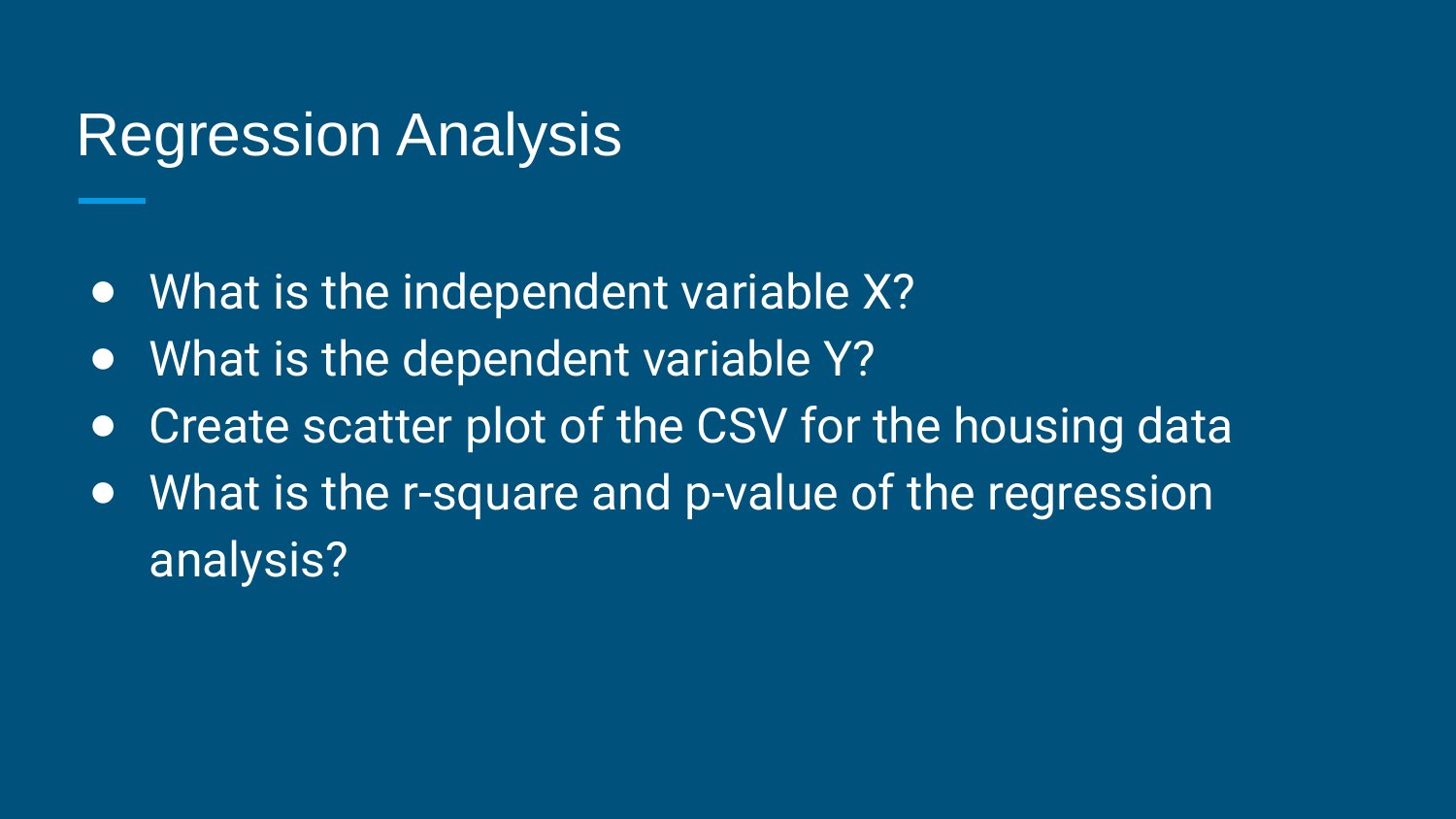

# Regression Analysis
What is the independent variable X?
What is the dependent variable Y?
Create scatter plot of the CSV for the housing data
What is the r-square and p-value of the regression analysis?